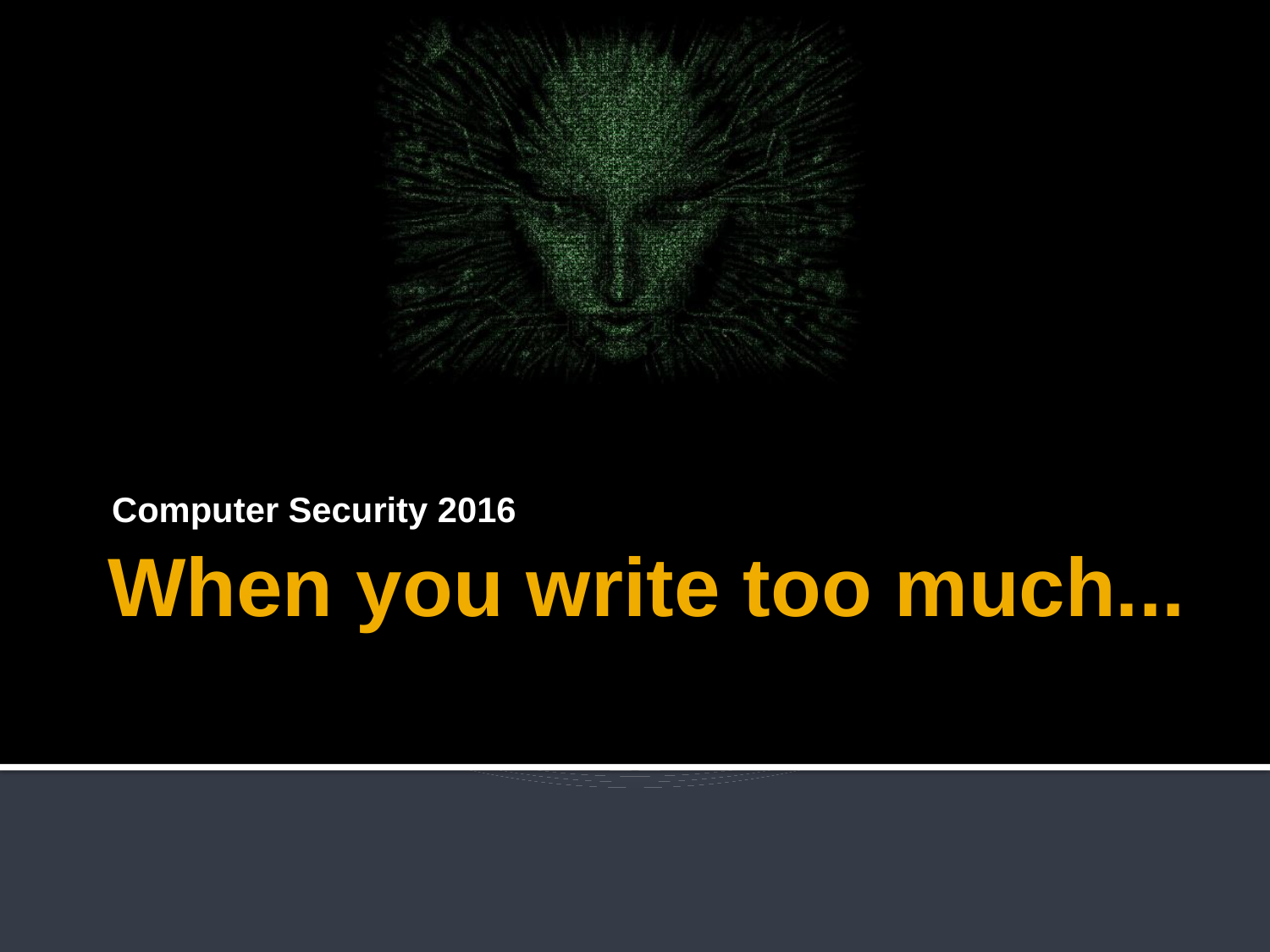

Computer Security 2016
# When you write too much...